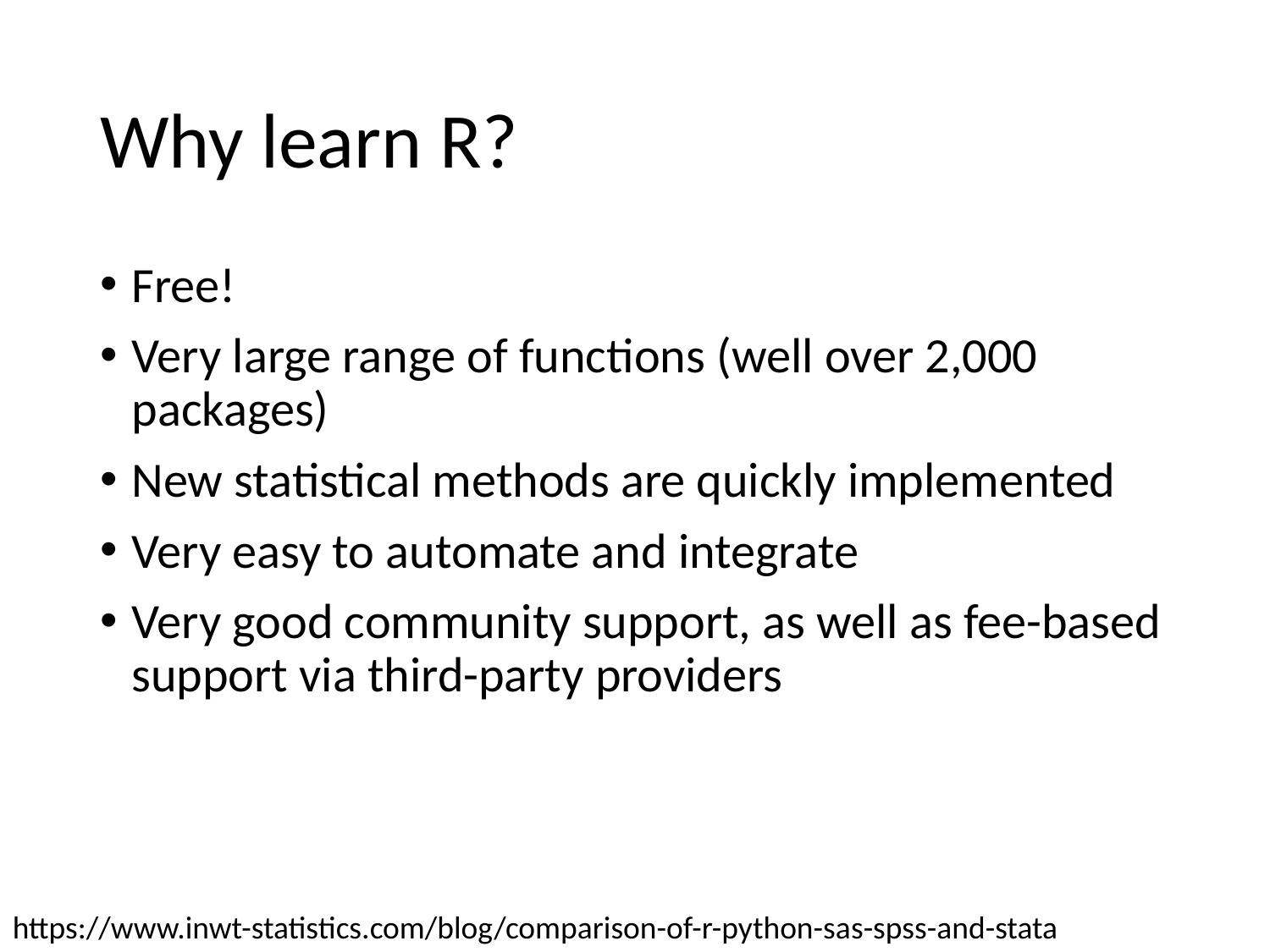

# Why learn R?
Free!
Very large range of functions (well over 2,000 packages)
New statistical methods are quickly implemented
Very easy to automate and integrate
Very good community support, as well as fee-based support via third-party providers
https://www.inwt-statistics.com/blog/comparison-of-r-python-sas-spss-and-stata